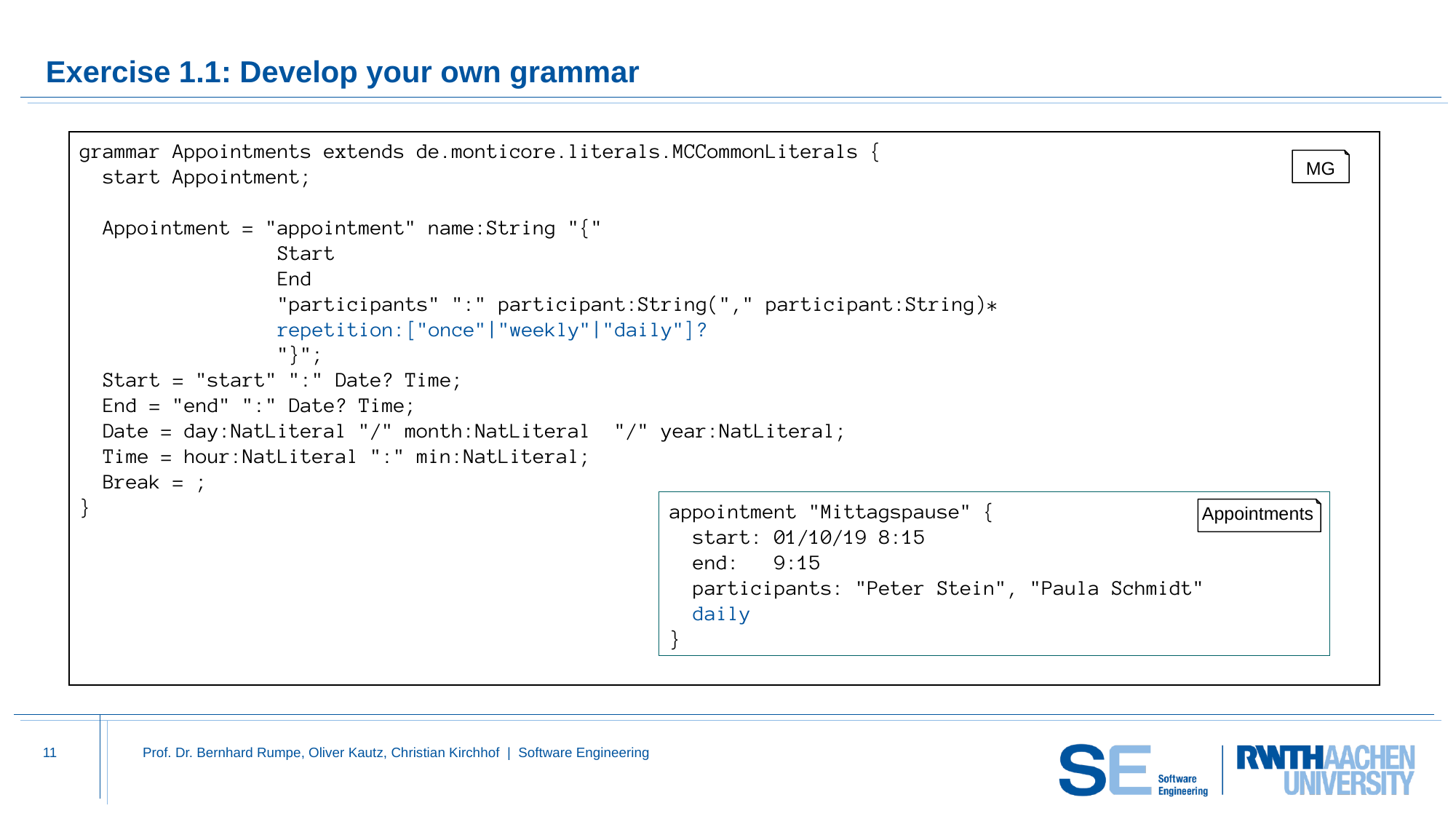

# Exercise 1.1: Develop your own grammar
grammar Appointments extends de.monticore.literals.MCCommonLiterals {
  start Appointment;
  Appointment = "appointment" name:String "{"
                 Start
                 End
                 "participants" ":" participant:String("," participant:String)*
                 repetition:["once"|"weekly"|"daily"]?
                 "}";
  Start = "start" ":" Date? Time;
  End = "end" ":" Date? Time;
  Date = day:NatLiteral "/" month:NatLiteral  "/" year:NatLiteral;
  Time = hour:NatLiteral ":" min:NatLiteral;
  Break = ;
}

MG
appointment "Mittagspause" {
  start: 01/10/19 8:15
  end:   9:15
  participants: "Peter Stein", "Paula Schmidt"
  daily
}
Appointments